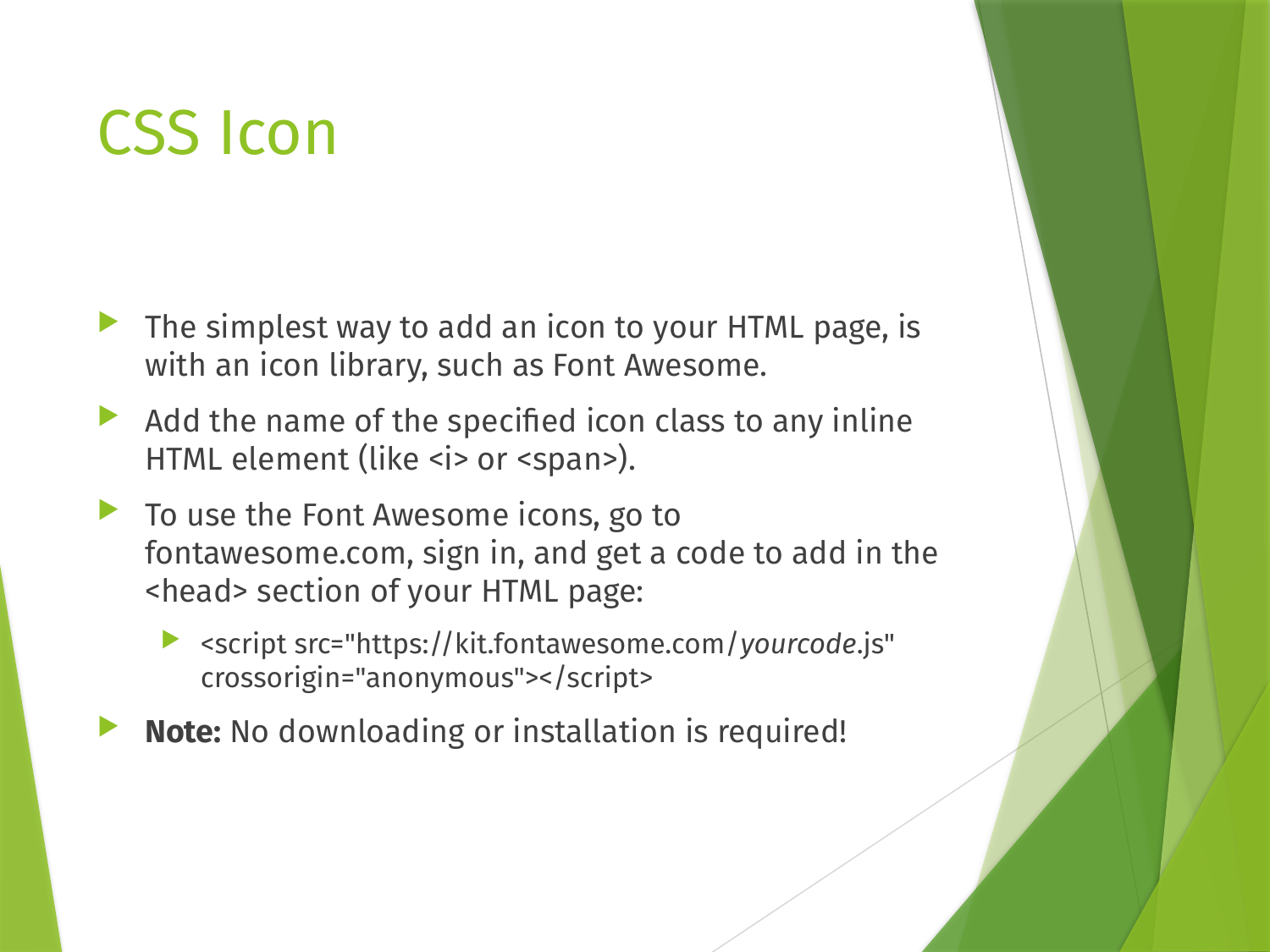

# CSS Icon
The simplest way to add an icon to your HTML page, is with an icon library, such as Font Awesome.
Add the name of the specified icon class to any inline HTML element (like <i> or <span>).
To use the Font Awesome icons, go to fontawesome.com, sign in, and get a code to add in the <head> section of your HTML page:
<script src="https://kit.fontawesome.com/yourcode.js" crossorigin="anonymous"></script>
Note: No downloading or installation is required!